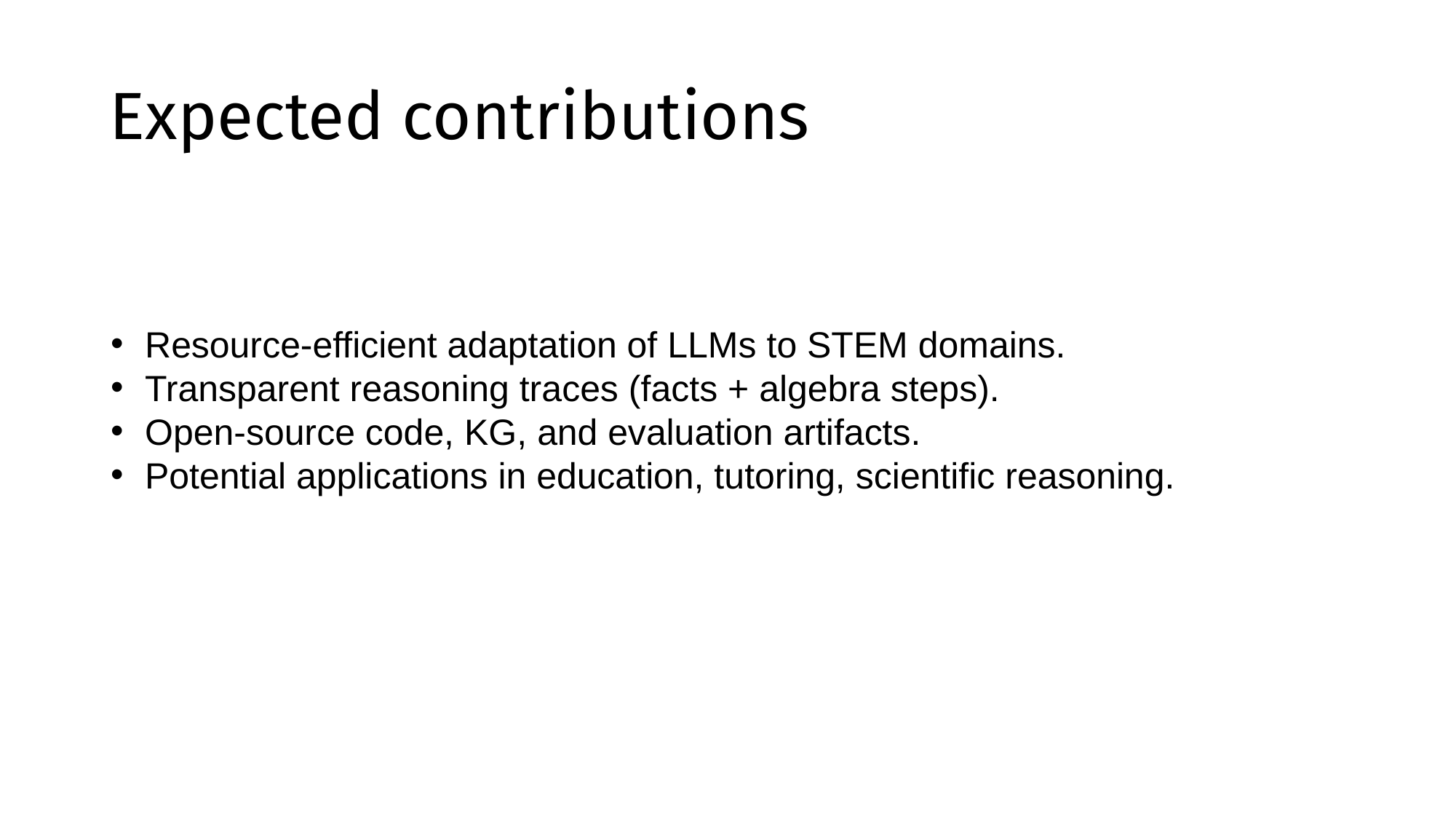

# Expected contributions
Resource-efficient adaptation of LLMs to STEM domains.
Transparent reasoning traces (facts + algebra steps).
Open-source code, KG, and evaluation artifacts.
Potential applications in education, tutoring, scientific reasoning.